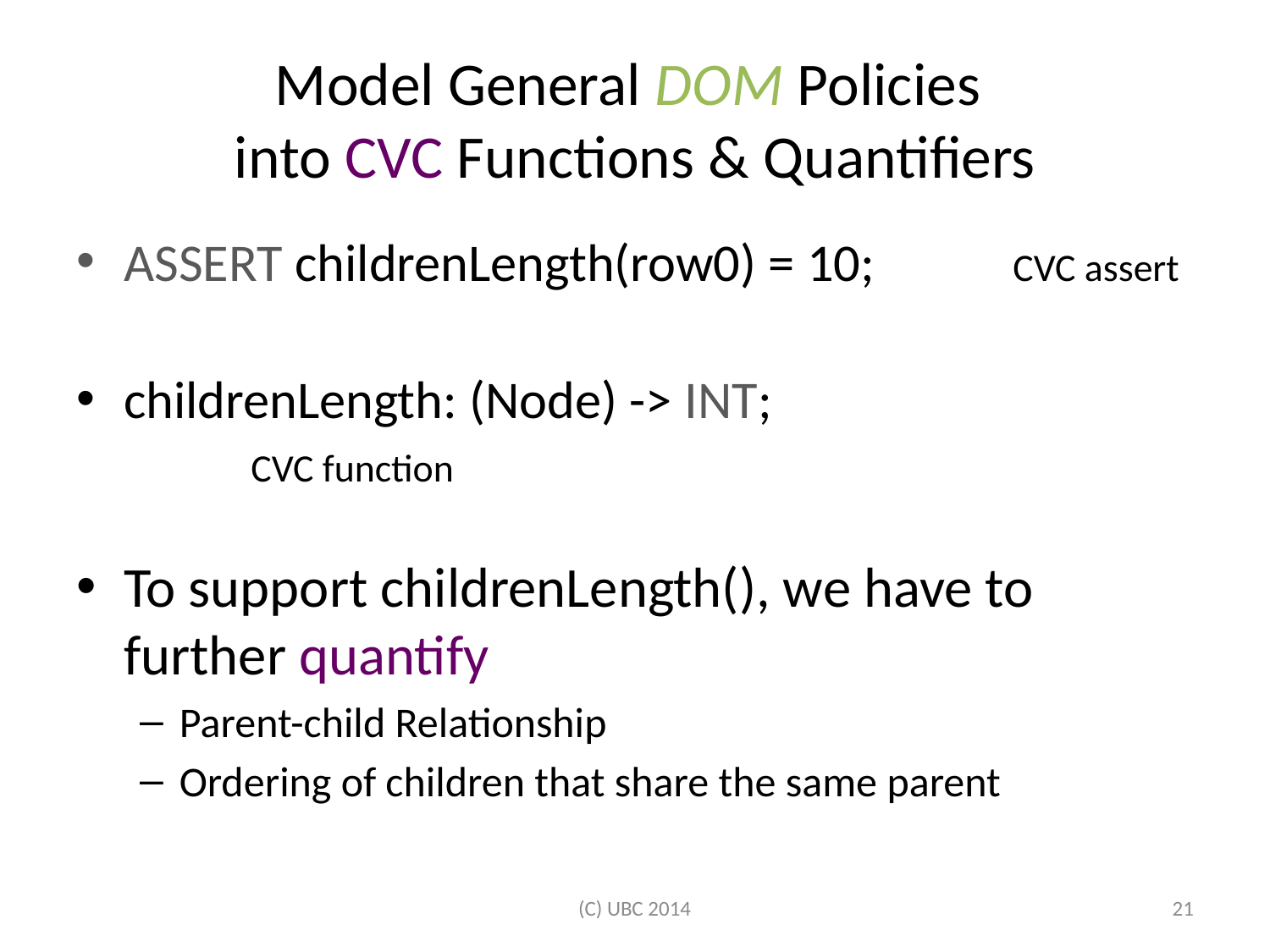

# Model General DOM Policies into CVC Functions & Quantifiers
ASSERT childrenLength(row0) = 10;		CVC assert
childrenLength: (Node) -> INT;				CVC function

To support childrenLength(), we have to further quantify
Parent-child Relationship
Ordering of children that share the same parent

(C) UBC 2014
21